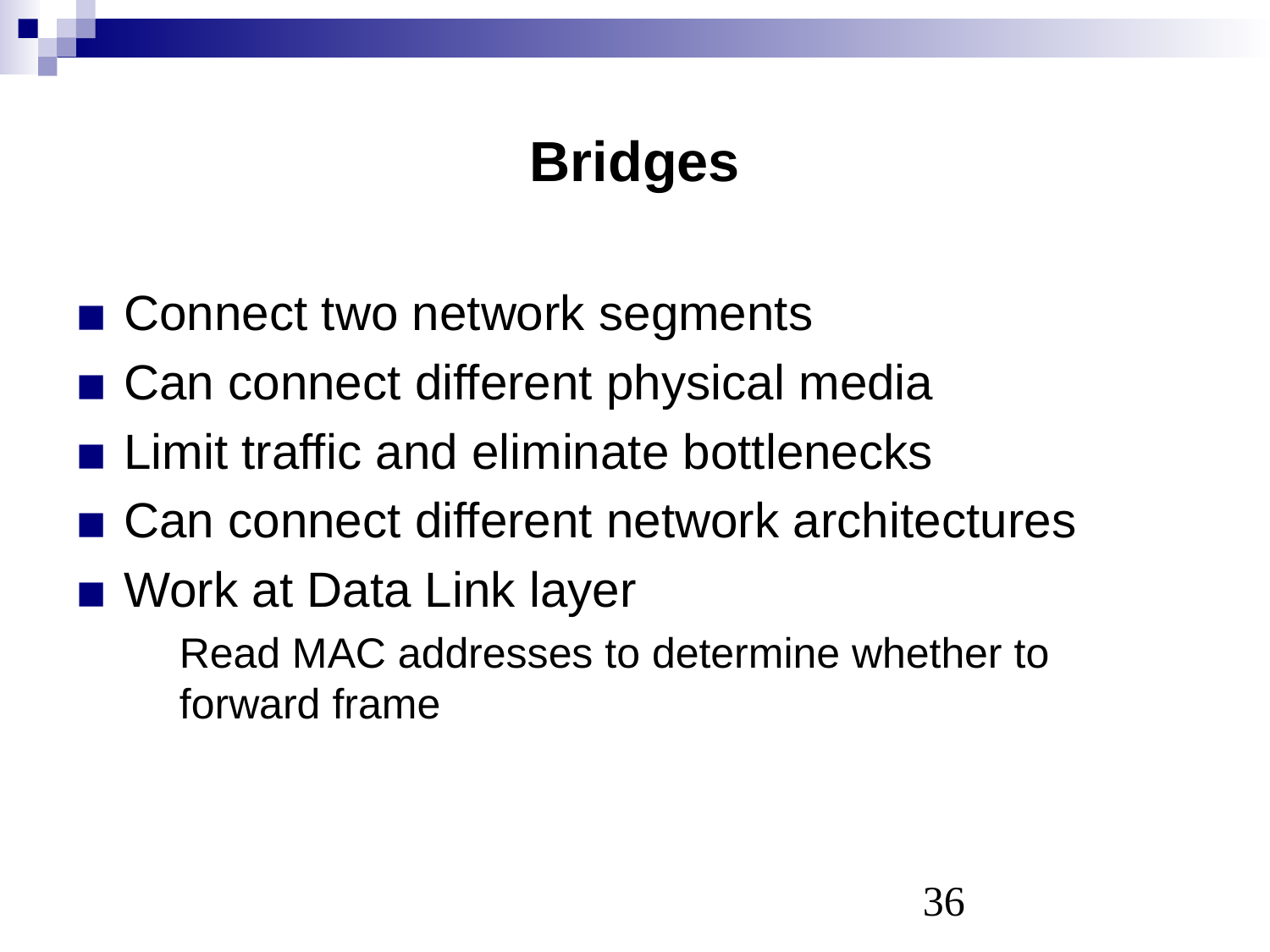

# Bridges
Connect two network segments
Can connect different physical media
Limit traffic and eliminate bottlenecks
Can connect different network architectures
Work at Data Link layer
	Read MAC addresses to determine whether to forward frame

36